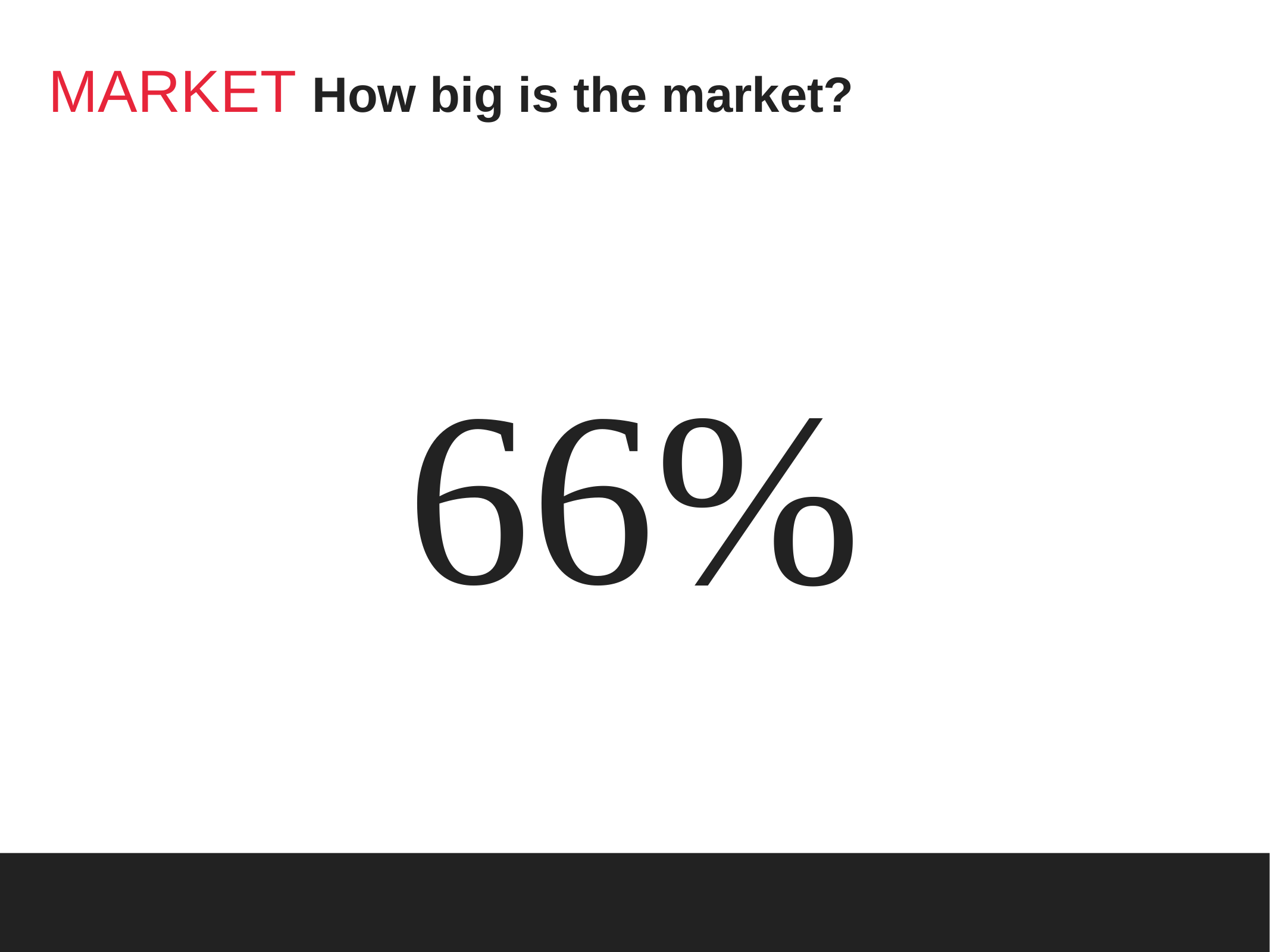

# MARKET How big is the market?

66%